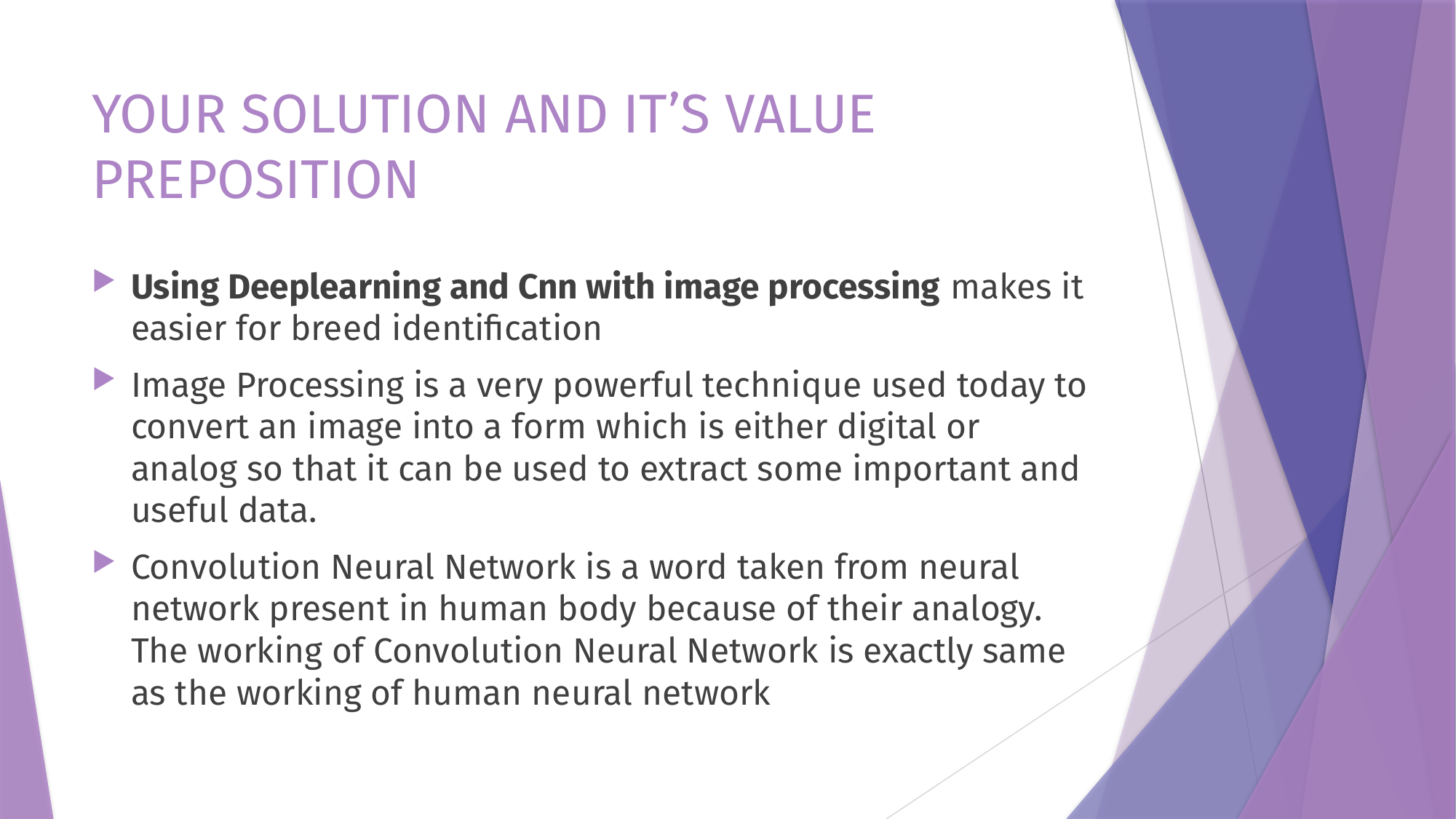

# YOUR SOLUTION AND IT’S VALUE           PREPOSITION
Using Deeplearning and Cnn with image processing makes it easier for breed identification
Image Processing is a very powerful technique used today to convert an image into a form which is either digital or analog so that it can be used to extract some important and useful data.
Convolution Neural Network is a word taken from neural network present in human body because of their analogy. The working of Convolution Neural Network is exactly same as the working of human neural network